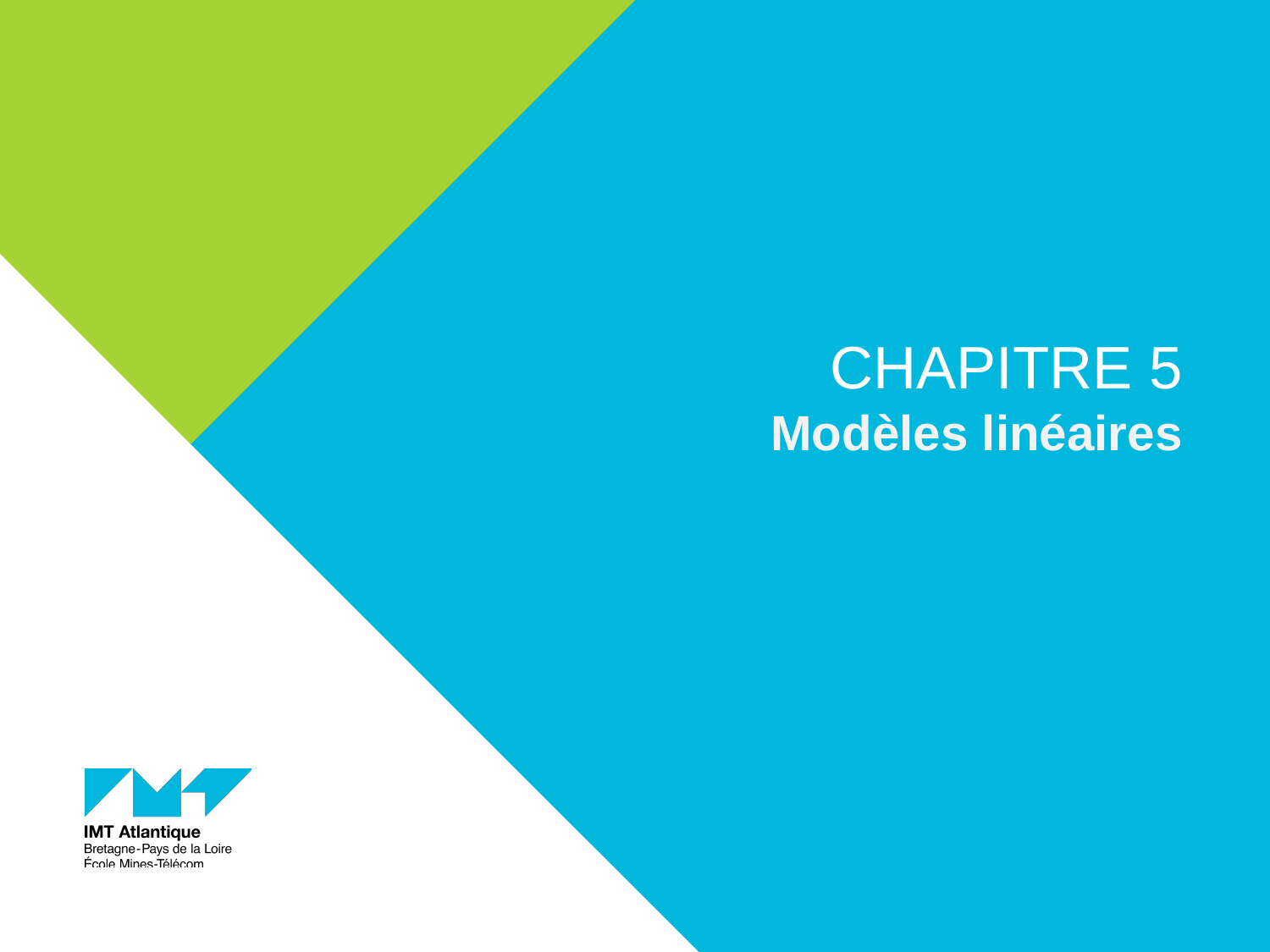

CHAPITRE 5
Modèles linéaires
18/01/2017
29
TITRE DE LA PRÉSENTATION - MENU « INSERTION / EN-TÊTE ET PIED DE PAGE »